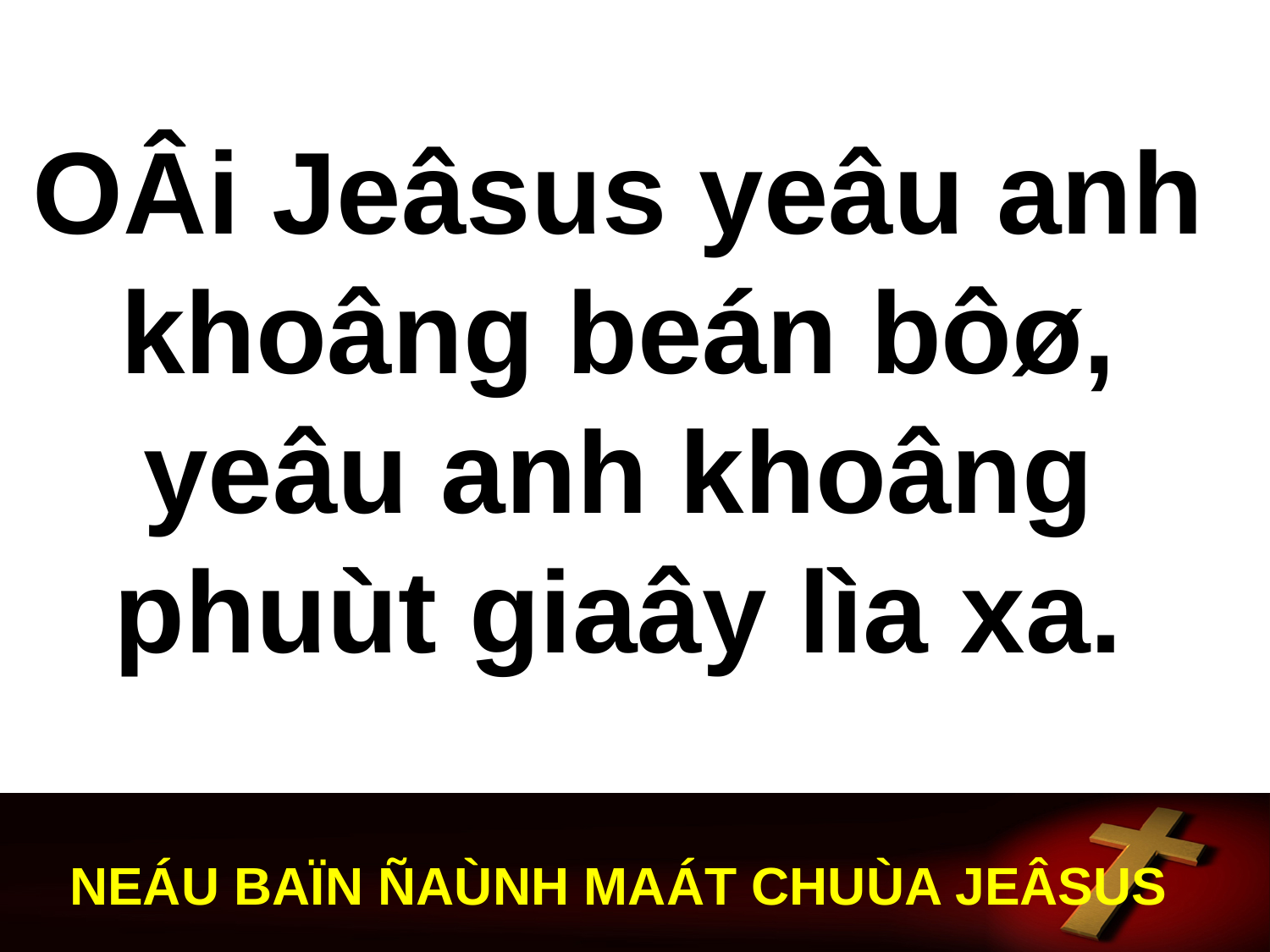

OÂi Jeâsus yeâu anh
khoâng beán bôø,
yeâu anh khoâng
phuùt giaây lìa xa.
NEÁU BAÏN ÑAÙNH MAÁT CHUÙA JEÂSUS